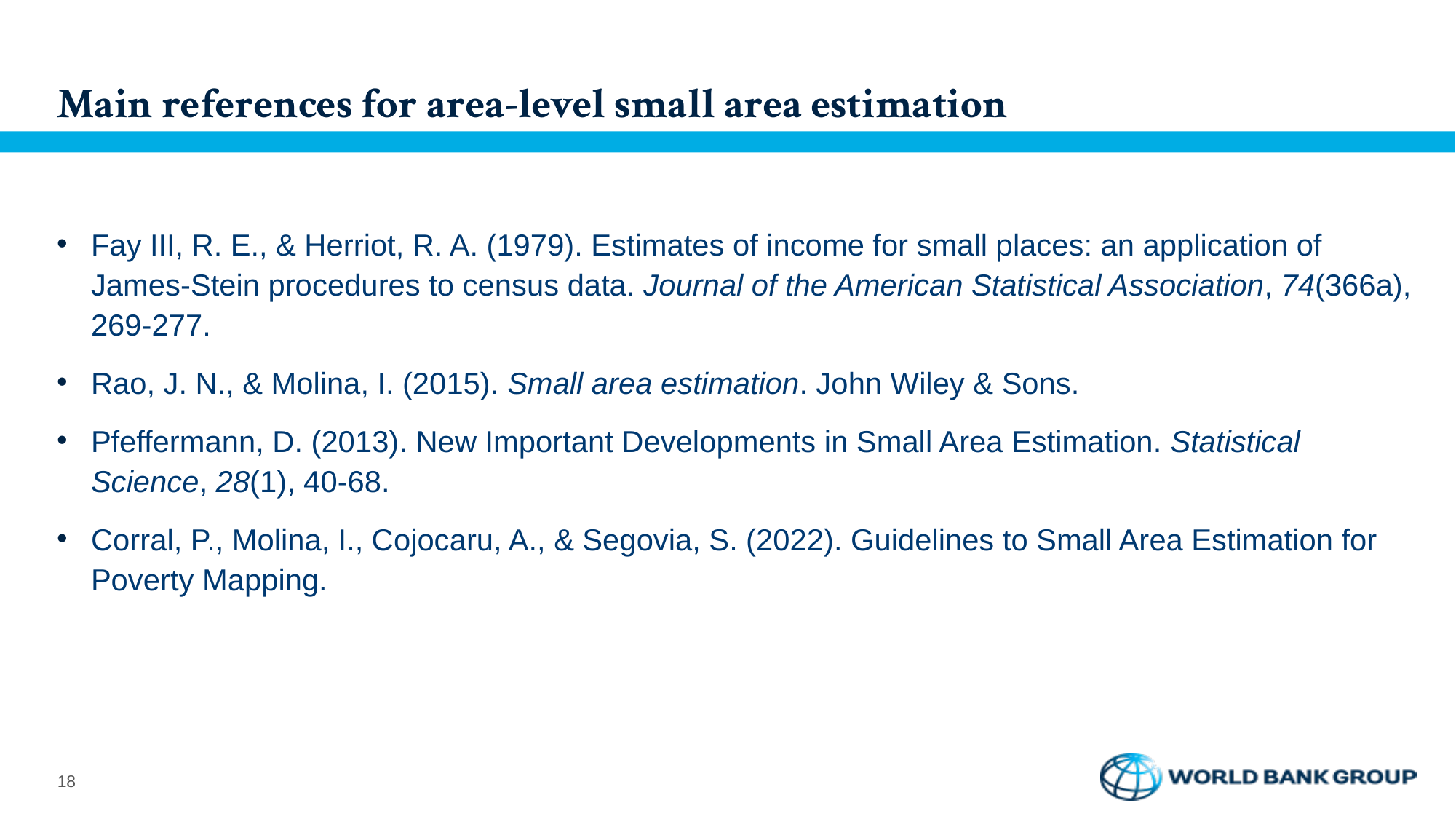

# Main references for area-level small area estimation

Fay III, R. E., & Herriot, R. A. (1979). Estimates of income for small places: an application of James-Stein procedures to census data. Journal of the American Statistical Association, 74(366a), 269-277.
Rao, J. N., & Molina, I. (2015). Small area estimation. John Wiley & Sons.
Pfeffermann, D. (2013). New Important Developments in Small Area Estimation. Statistical Science, 28(1), 40-68.
Corral, P., Molina, I., Cojocaru, A., & Segovia, S. (2022). Guidelines to Small Area Estimation for Poverty Mapping.

18